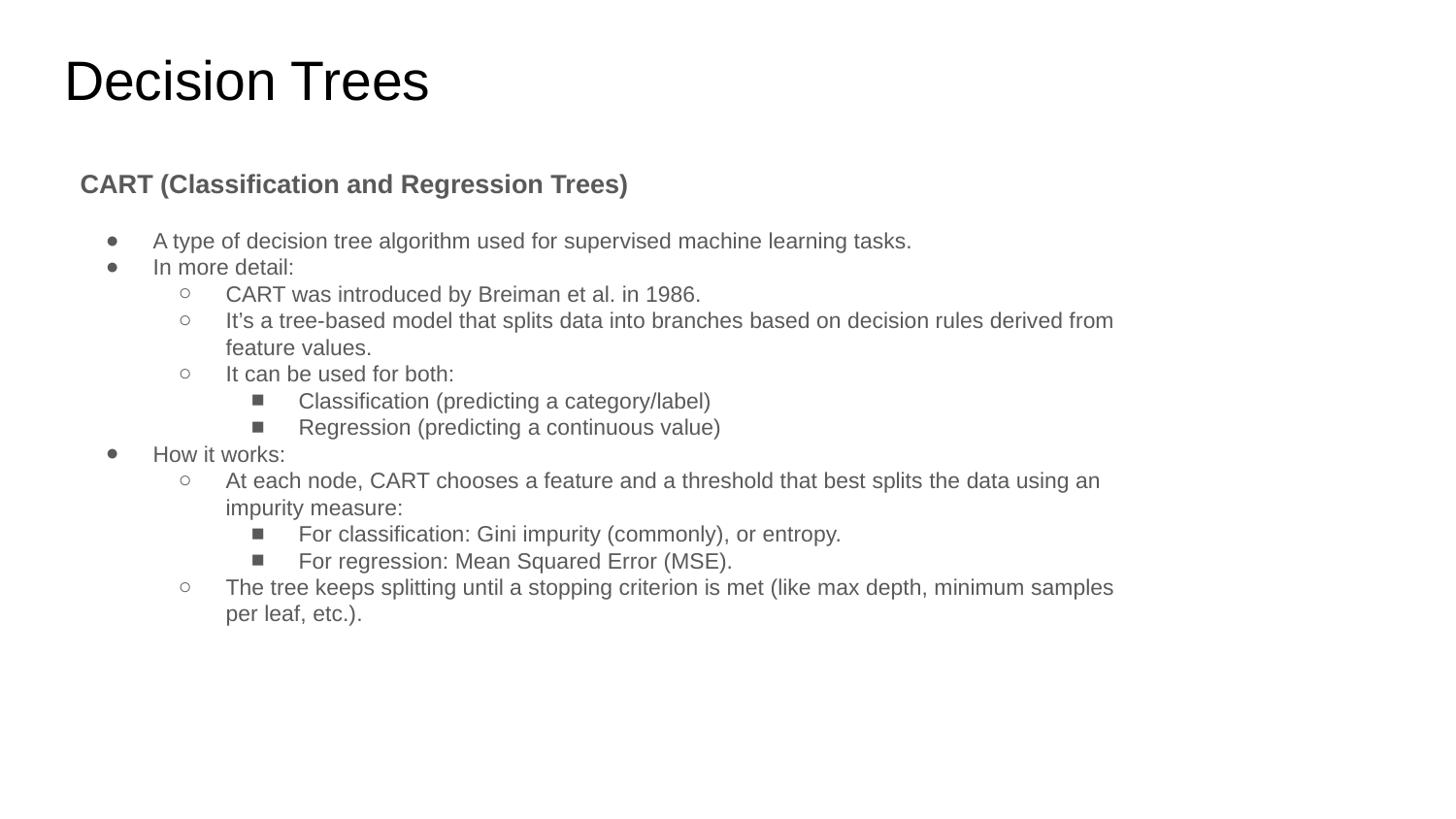

# Decision Trees
CART (Classification and Regression Trees)
A type of decision tree algorithm used for supervised machine learning tasks.
In more detail:
CART was introduced by Breiman et al. in 1986.
It’s a tree-based model that splits data into branches based on decision rules derived from feature values.
It can be used for both:
Classification (predicting a category/label)
Regression (predicting a continuous value)
How it works:
At each node, CART chooses a feature and a threshold that best splits the data using an impurity measure:
For classification: Gini impurity (commonly), or entropy.
For regression: Mean Squared Error (MSE).
The tree keeps splitting until a stopping criterion is met (like max depth, minimum samples per leaf, etc.).